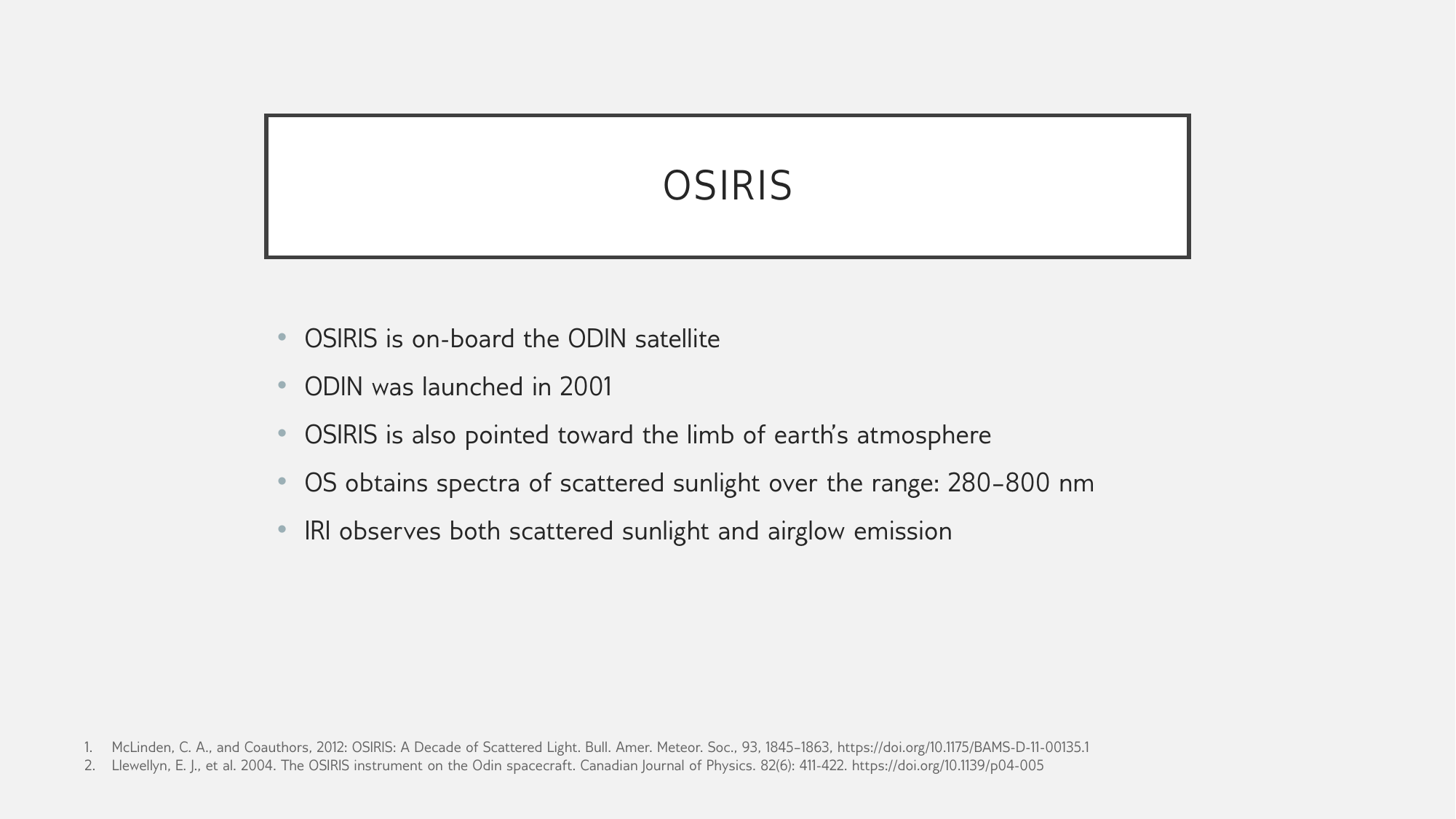

# OSIRIS
OSIRIS is on-board the ODIN satellite
ODIN was launched in 2001
OSIRIS is also pointed toward the limb of earth’s atmosphere
OS obtains spectra of scattered sunlight over the range: 280–800 nm
IRI observes both scattered sunlight and airglow emission
McLinden, C. A., and Coauthors, 2012: OSIRIS: A Decade of Scattered Light. Bull. Amer. Meteor. Soc., 93, 1845–1863, https://doi.org/10.1175/BAMS-D-11-00135.1
Llewellyn, E. J., et al. 2004. The OSIRIS instrument on the Odin spacecraft. Canadian Journal of Physics. 82(6): 411-422. https://doi.org/10.1139/p04-005